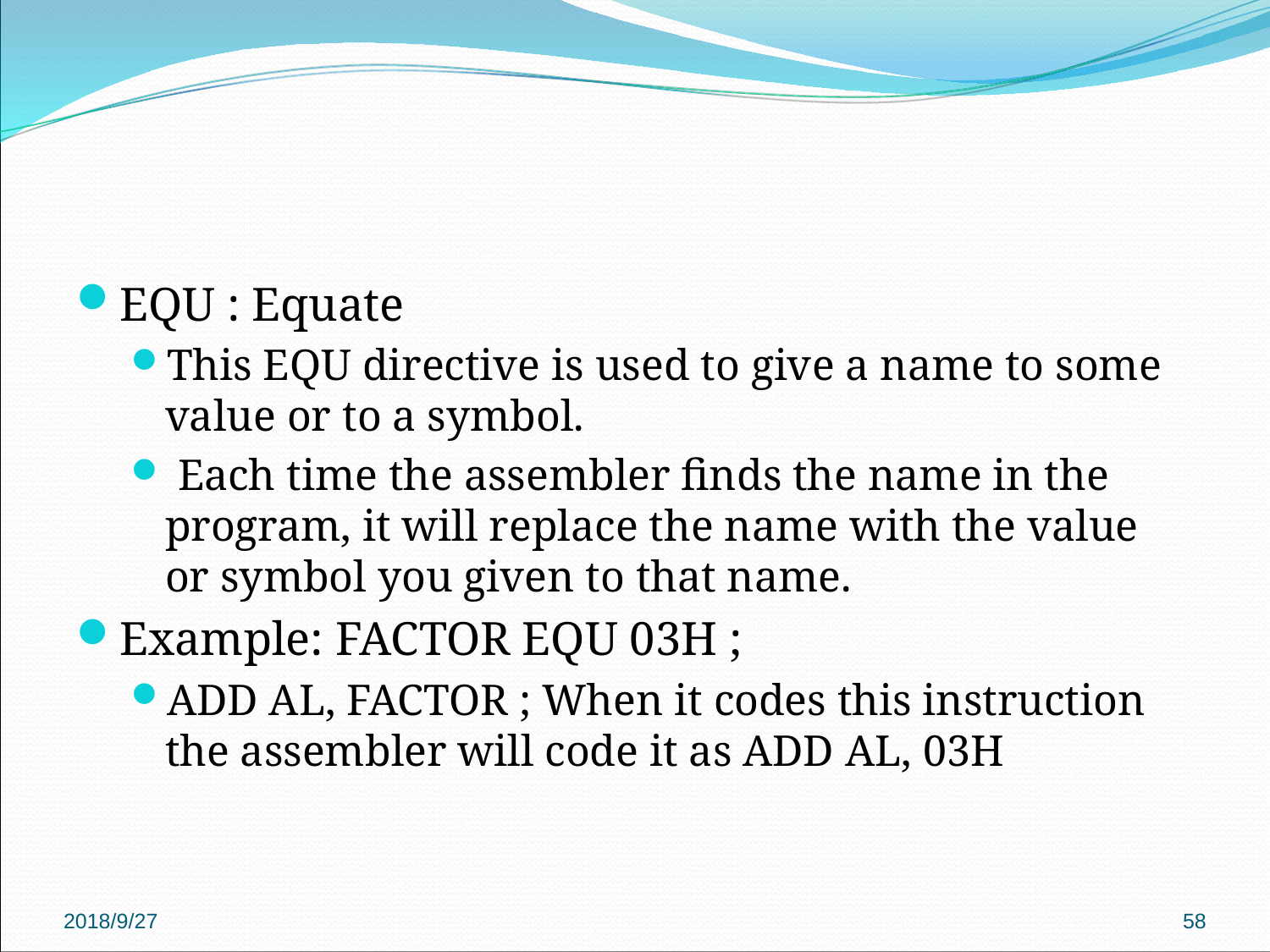

#
EQU : Equate
This EQU directive is used to give a name to some value or to a symbol.
 Each time the assembler finds the name in the program, it will replace the name with the value or symbol you given to that name.
Example: FACTOR EQU 03H ;
ADD AL, FACTOR ; When it codes this instruction the assembler will code it as ADD AL, 03H
2018/9/27
58